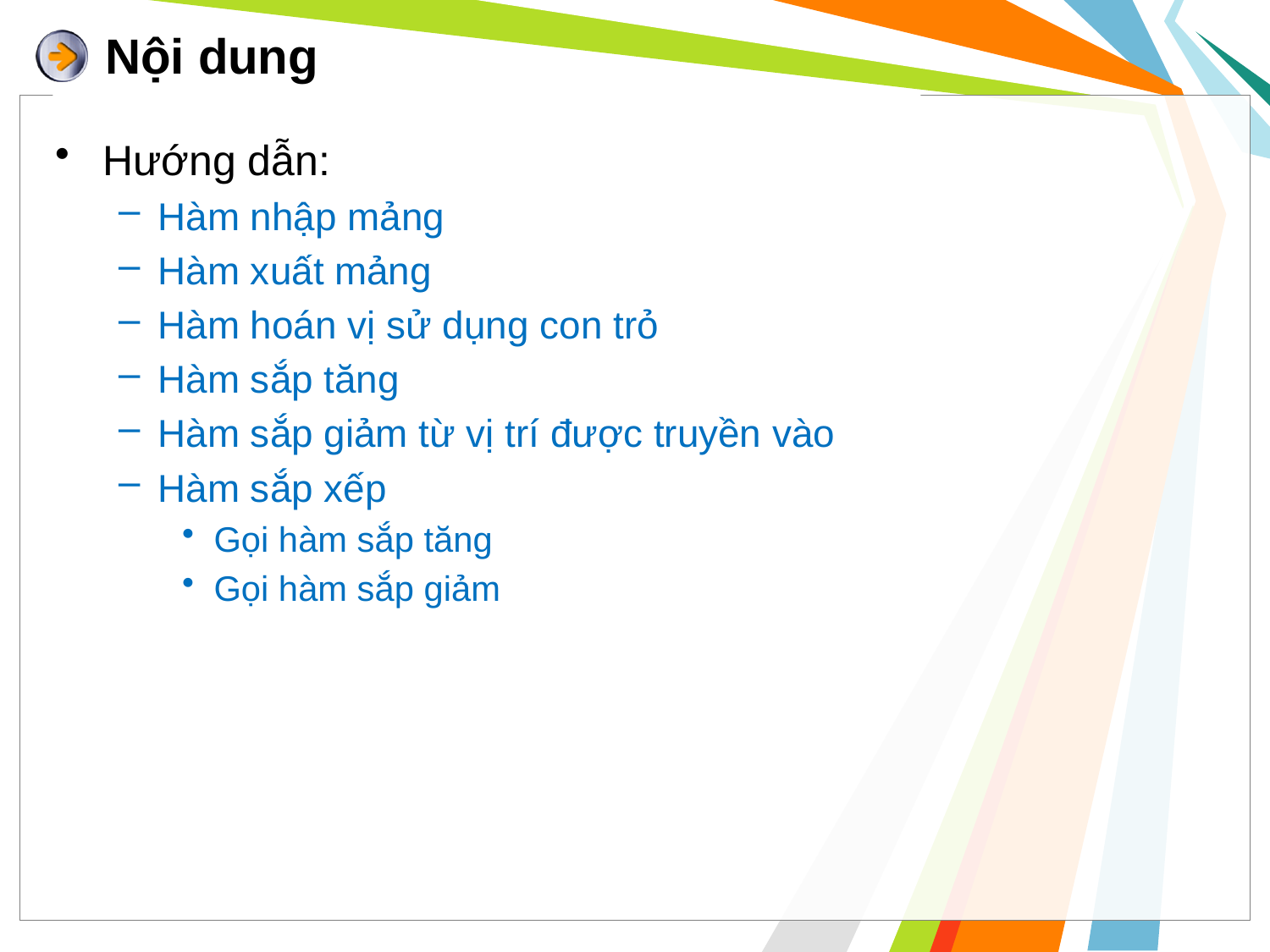

# Nội dung
Hướng dẫn:
Hàm nhập mảng
Hàm xuất mảng
Hàm hoán vị sử dụng con trỏ
Hàm sắp tăng
Hàm sắp giảm từ vị trí được truyền vào
Hàm sắp xếp
Gọi hàm sắp tăng
Gọi hàm sắp giảm